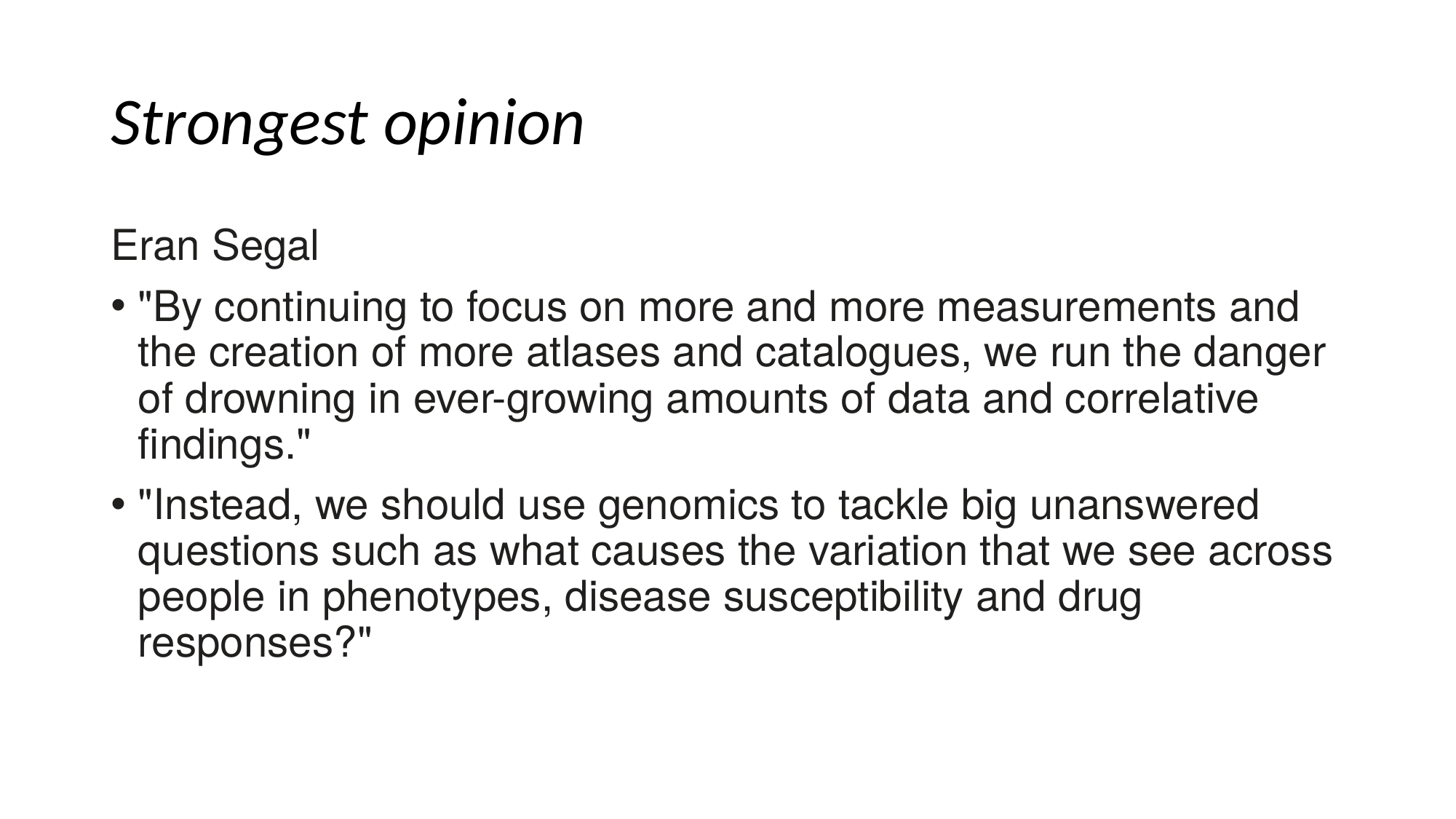

# Strongest opinion
Eran Segal
"By continuing to focus on more and more measurements and the creation of more atlases and catalogues, we run the danger of drowning in ever-growing amounts of data and correlative findings."
"Instead, we should use genomics to tackle big unanswered questions such as what causes the variation that we see across people in phenotypes, disease susceptibility and drug responses?"